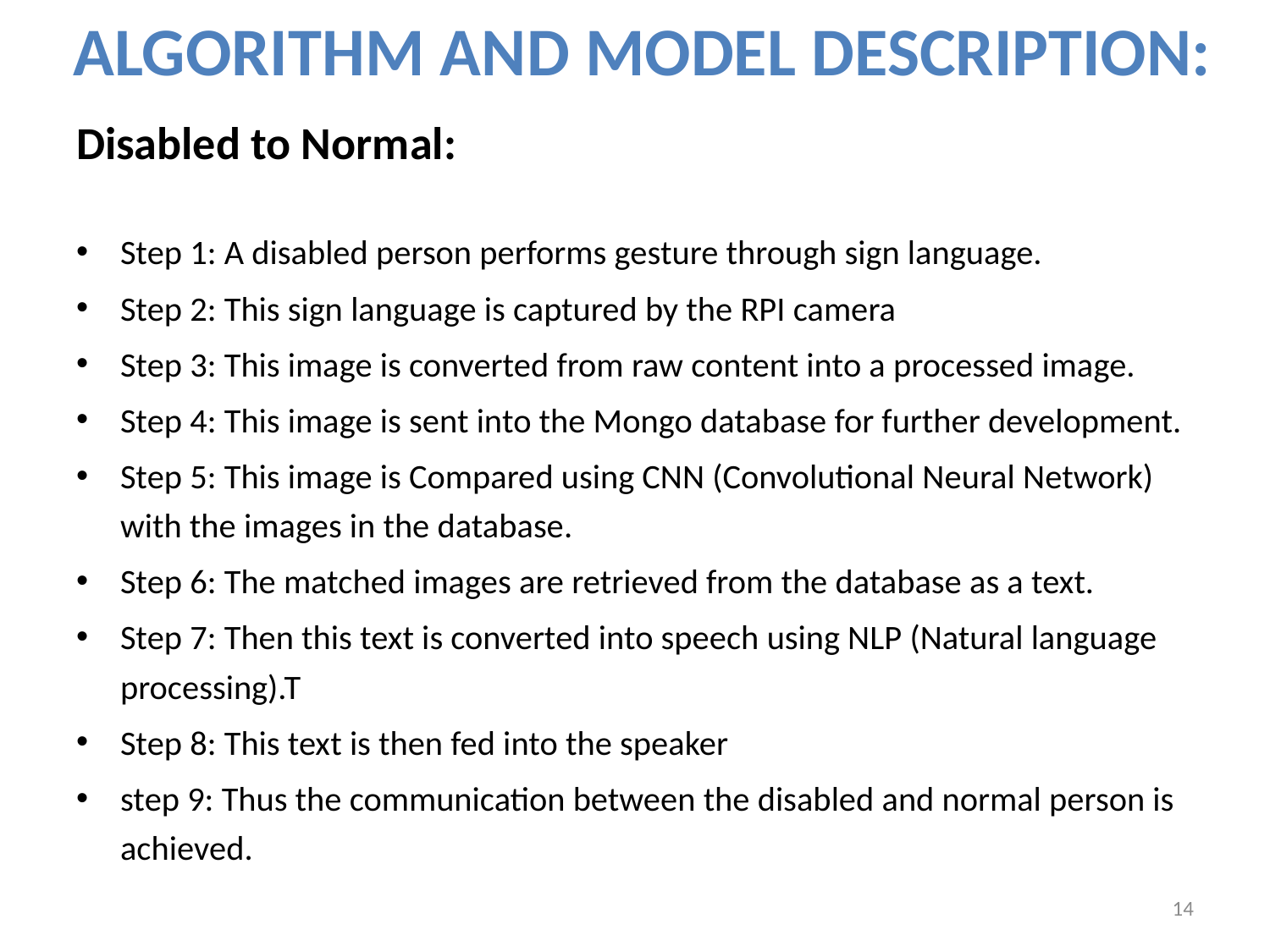

# ALGORITHM AND MODEL DESCRIPTION:
Disabled to Normal:

Step 1: A disabled person performs gesture through sign language.
Step 2: This sign language is captured by the RPI camera
Step 3: This image is converted from raw content into a processed image.
Step 4: This image is sent into the Mongo database for further development.
Step 5: This image is Compared using CNN (Convolutional Neural Network) with the images in the database.
Step 6: The matched images are retrieved from the database as a text.
Step 7: Then this text is converted into speech using NLP (Natural language processing).T
Step 8: This text is then fed into the speaker
step 9: Thus the communication between the disabled and normal person is achieved.
14